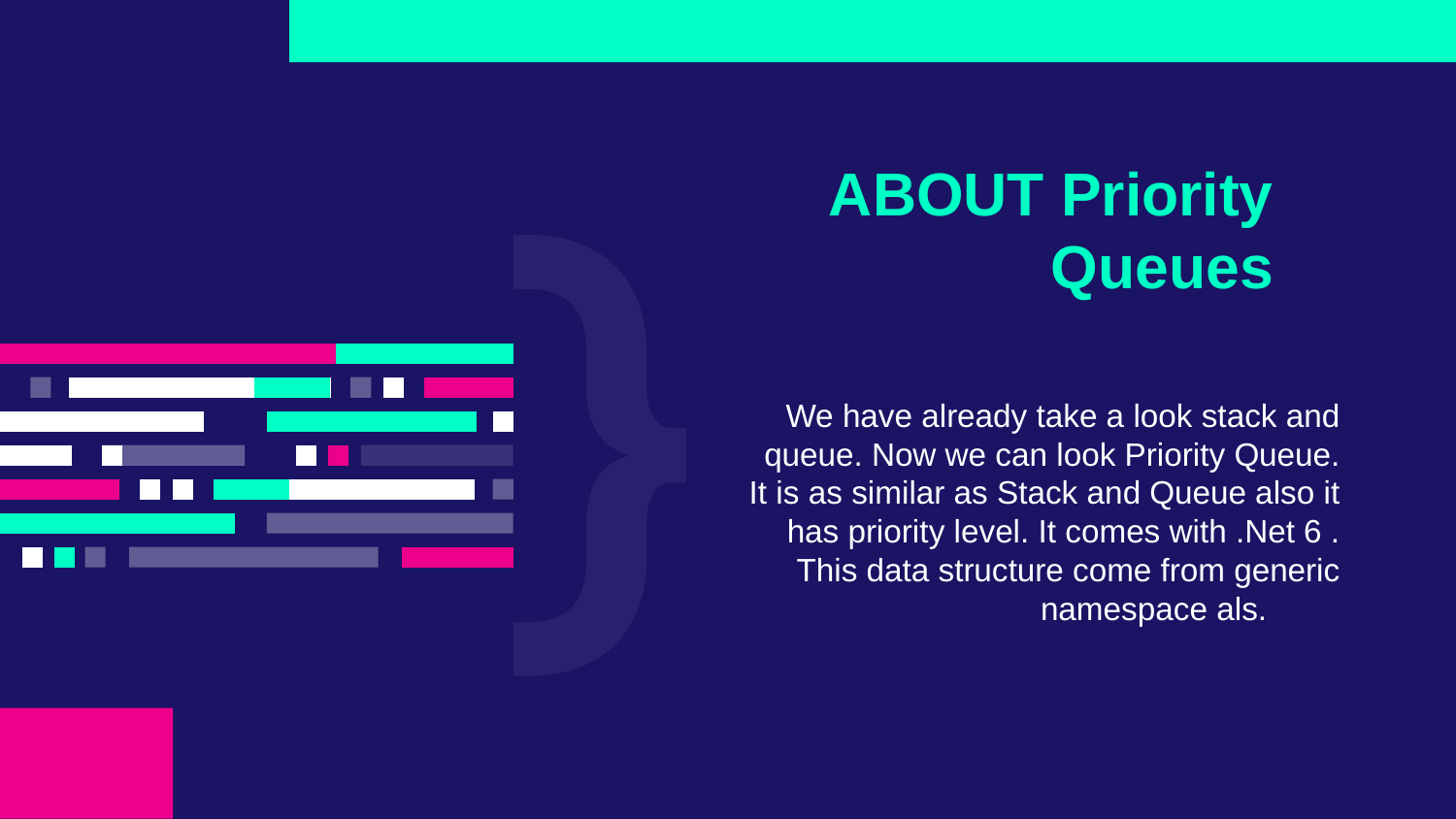

# ABOUT Priority Queues
We have already take a look stack and queue. Now we can look Priority Queue. It is as similar as Stack and Queue also it has priority level. It comes with .Net 6 . This data structure come from generic namespace als.